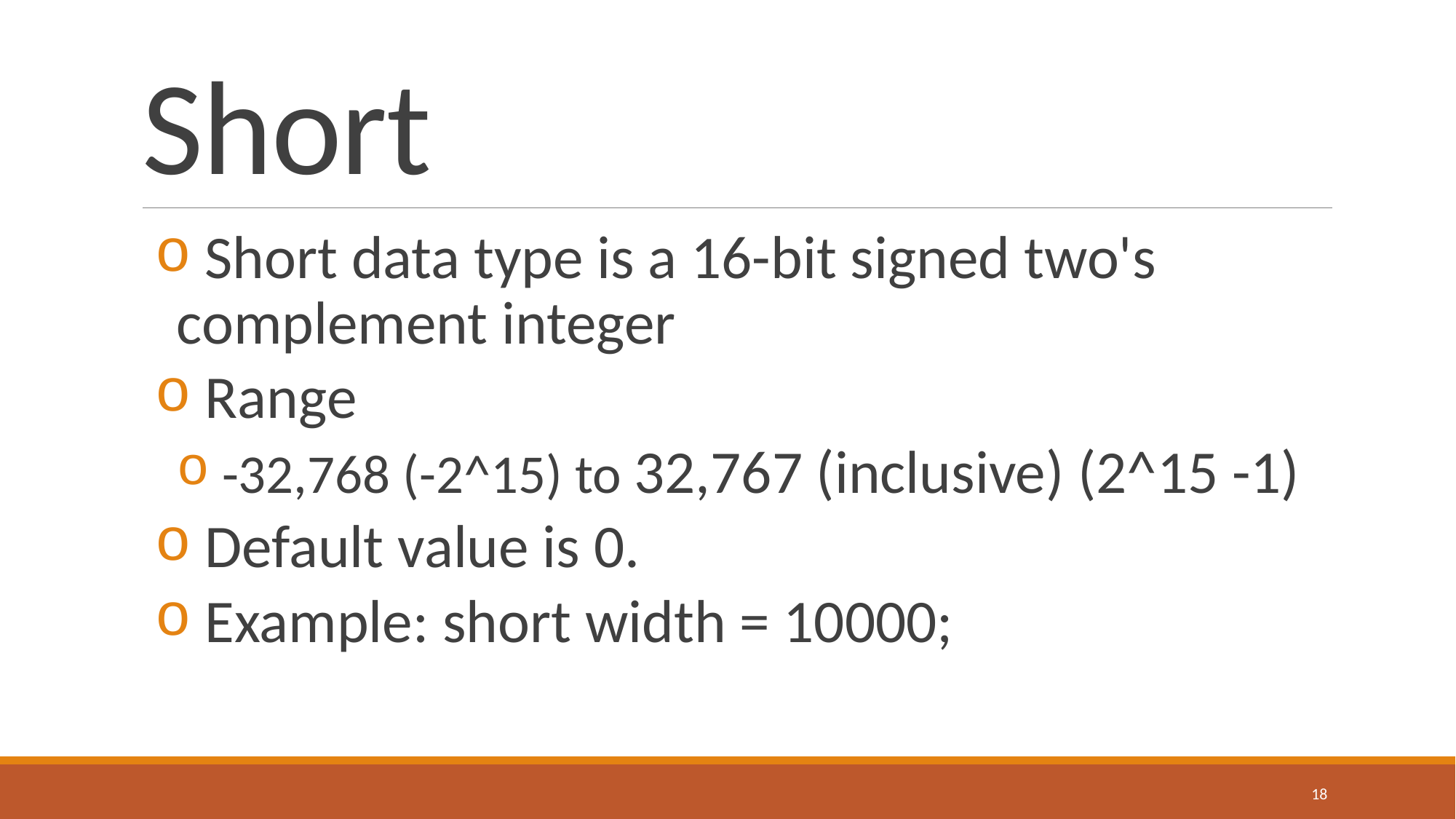

# Short
 Short data type is a 16-bit signed two's complement integer
 Range
 -32,768 (-2^15) to 32,767 (inclusive) (2^15 -1)
 Default value is 0.
 Example: short width = 10000;
18